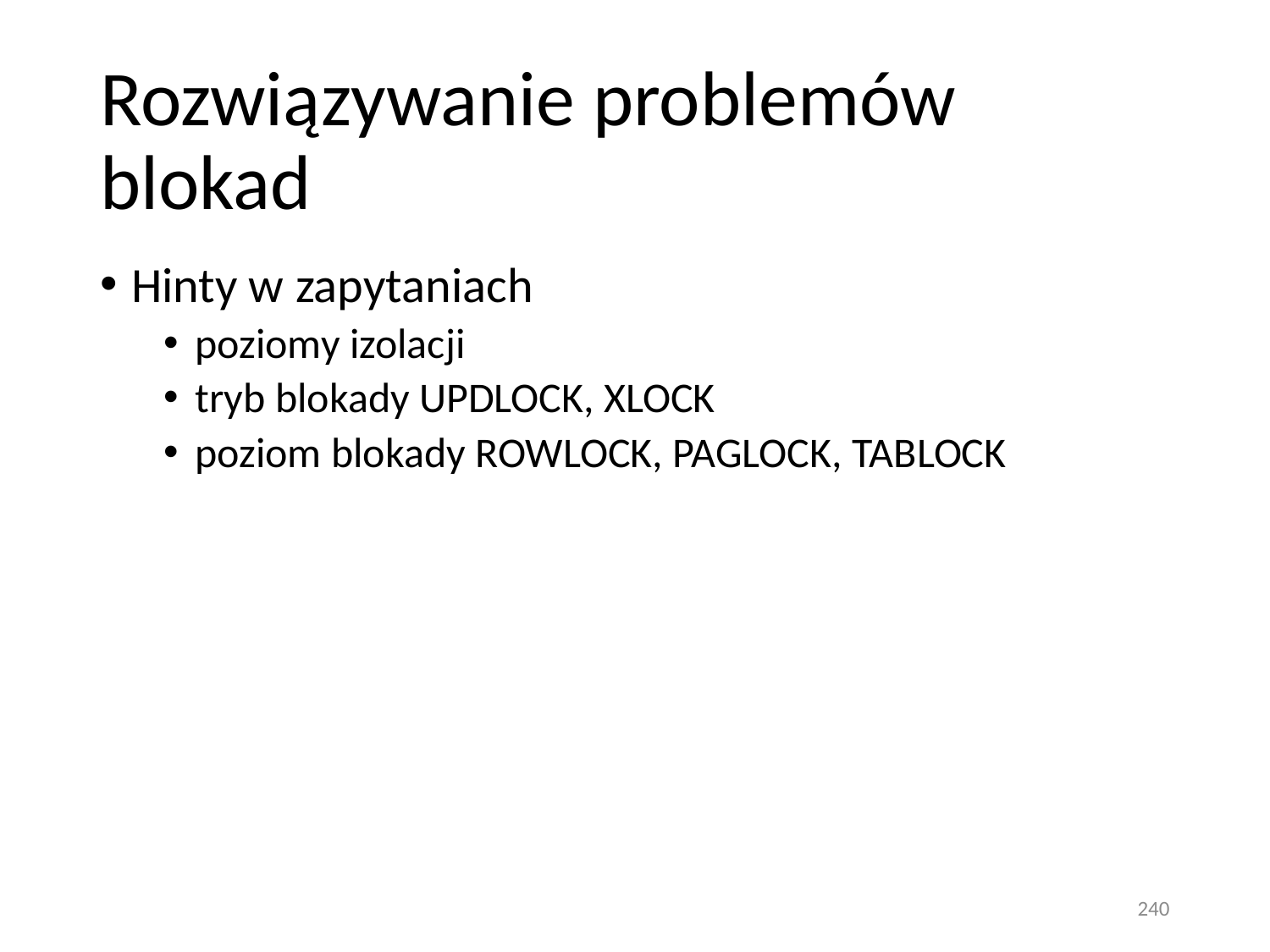

# Rozwiązywanie problemów blokad
Hinty w zapytaniach
poziomy izolacji
tryb blokady UPDLOCK, XLOCK
poziom blokady ROWLOCK, PAGLOCK, TABLOCK

240